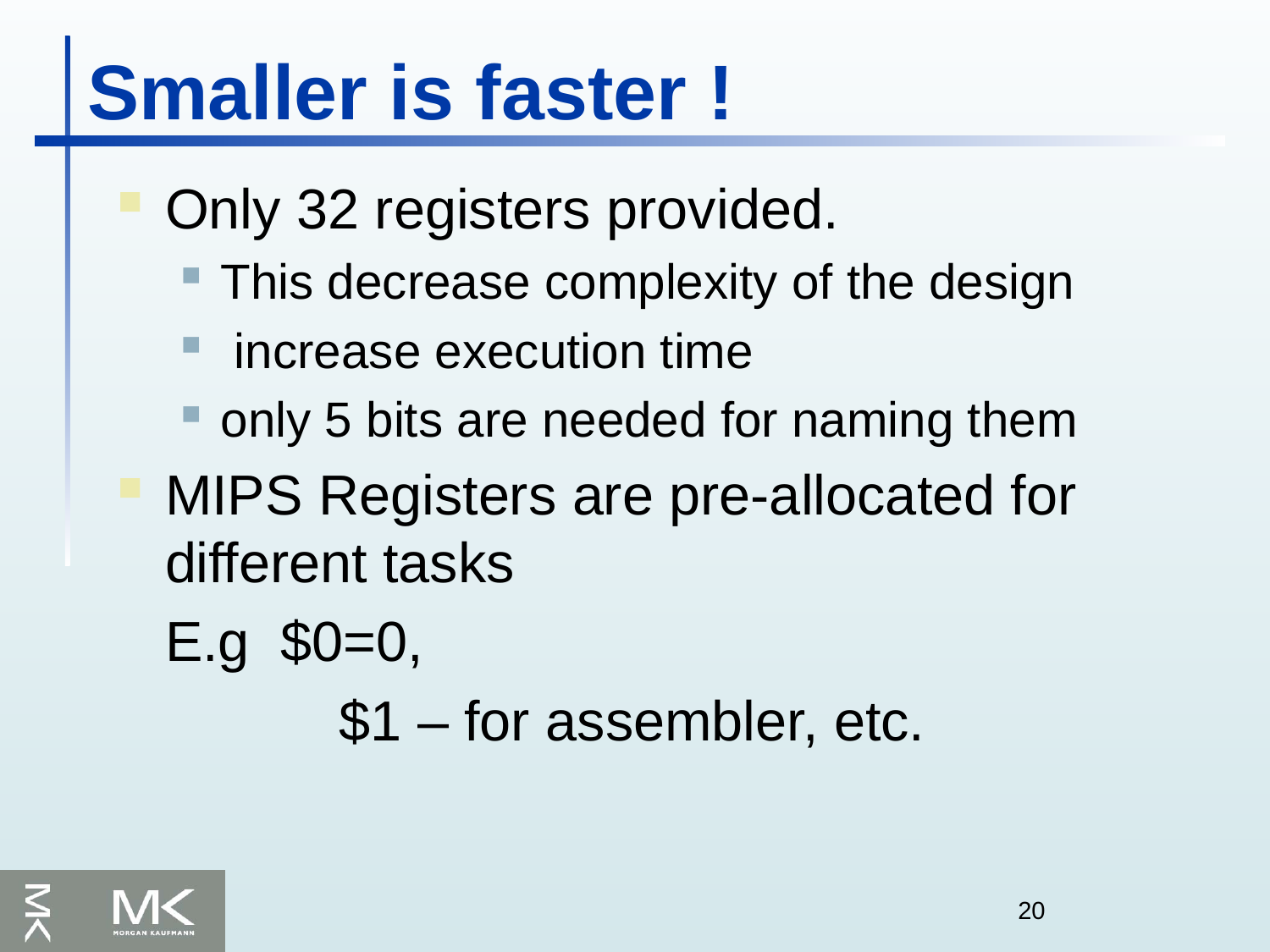

# Smaller is faster !
Only 32 registers provided.
This decrease complexity of the design
 increase execution time
only 5 bits are needed for naming them
MIPS Registers are pre-allocated for different tasks
	E.g  $0=0,
		   $1 – for assembler, etc.

3/11/2023
20